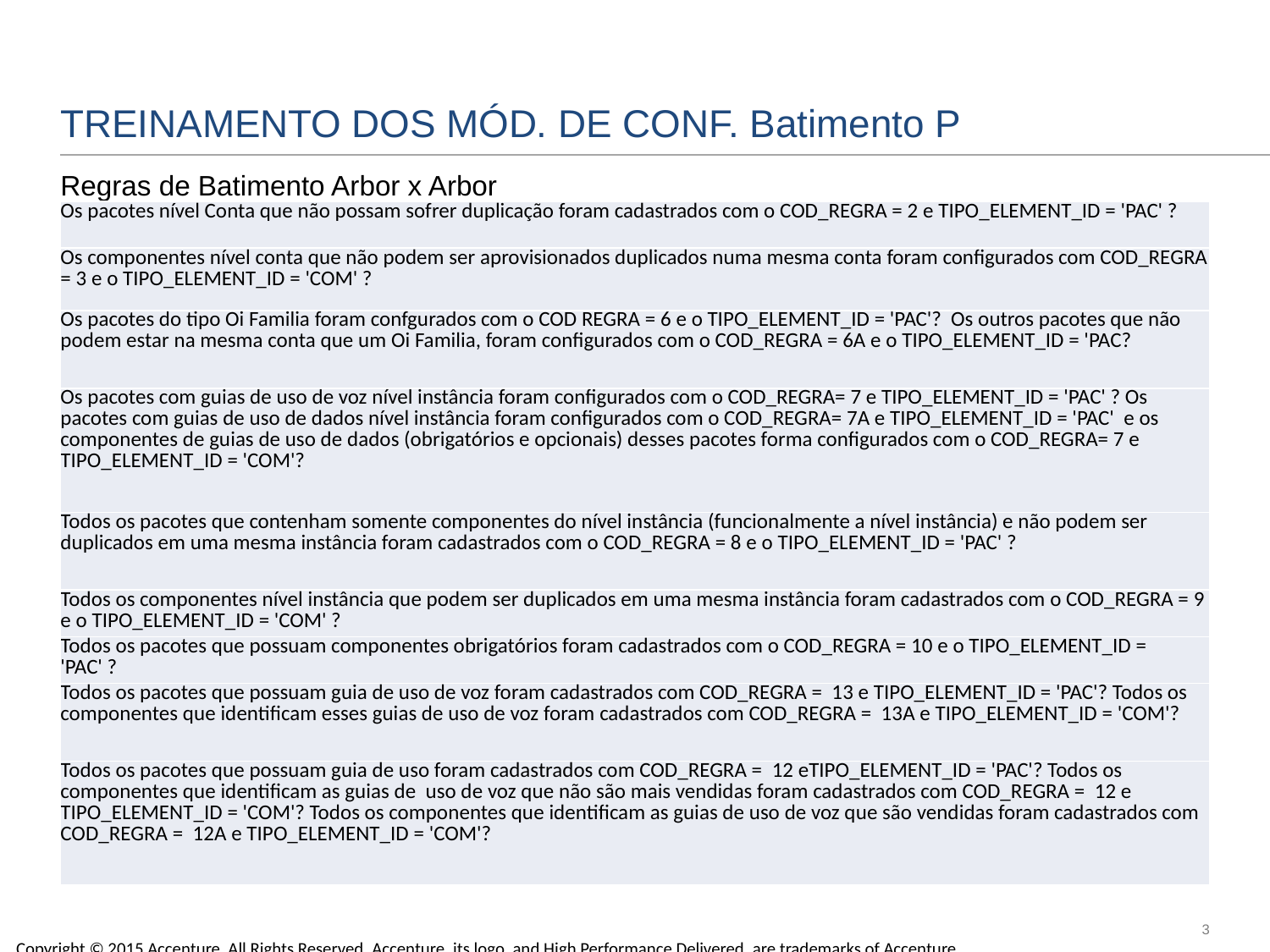

# TREINAMENTO DOS MÓD. DE CONF. Batimento P
Regras de Batimento Arbor x Arbor
| Os pacotes nível Conta que não possam sofrer duplicação foram cadastrados com o COD\_REGRA = 2 e TIPO\_ELEMENT\_ID = 'PAC' ? |
| --- |
| Os componentes nível conta que não podem ser aprovisionados duplicados numa mesma conta foram configurados com COD\_REGRA = 3 e o TIPO\_ELEMENT\_ID = 'COM' ? |
| Os pacotes do tipo Oi Familia foram confgurados com o COD REGRA = 6 e o TIPO\_ELEMENT\_ID = 'PAC'? Os outros pacotes que não podem estar na mesma conta que um Oi Familia, foram configurados com o COD\_REGRA = 6A e o TIPO\_ELEMENT\_ID = 'PAC? |
| Os pacotes com guias de uso de voz nível instância foram configurados com o COD\_REGRA= 7 e TIPO\_ELEMENT\_ID = 'PAC' ? Os pacotes com guias de uso de dados nível instância foram configurados com o COD\_REGRA= 7A e TIPO\_ELEMENT\_ID = 'PAC' e os componentes de guias de uso de dados (obrigatórios e opcionais) desses pacotes forma configurados com o COD\_REGRA= 7 e TIPO\_ELEMENT\_ID = 'COM'? |
| Todos os pacotes que contenham somente componentes do nível instância (funcionalmente a nível instância) e não podem ser duplicados em uma mesma instância foram cadastrados com o COD\_REGRA = 8 e o TIPO\_ELEMENT\_ID = 'PAC' ? |
| Todos os componentes nível instância que podem ser duplicados em uma mesma instância foram cadastrados com o COD\_REGRA = 9 e o TIPO\_ELEMENT\_ID = 'COM' ? |
| Todos os pacotes que possuam componentes obrigatórios foram cadastrados com o COD\_REGRA = 10 e o TIPO\_ELEMENT\_ID = 'PAC' ? |
| Todos os pacotes que possuam guia de uso de voz foram cadastrados com COD\_REGRA = 13 e TIPO\_ELEMENT\_ID = 'PAC'? Todos os componentes que identificam esses guias de uso de voz foram cadastrados com COD\_REGRA = 13A e TIPO\_ELEMENT\_ID = 'COM'? |
| Todos os pacotes que possuam guia de uso foram cadastrados com COD\_REGRA = 12 eTIPO\_ELEMENT\_ID = 'PAC'? Todos os componentes que identificam as guias de uso de voz que não são mais vendidas foram cadastrados com COD\_REGRA = 12 e TIPO\_ELEMENT\_ID = 'COM'? Todos os componentes que identificam as guias de uso de voz que são vendidas foram cadastrados com COD\_REGRA = 12A e TIPO\_ELEMENT\_ID = 'COM'? |